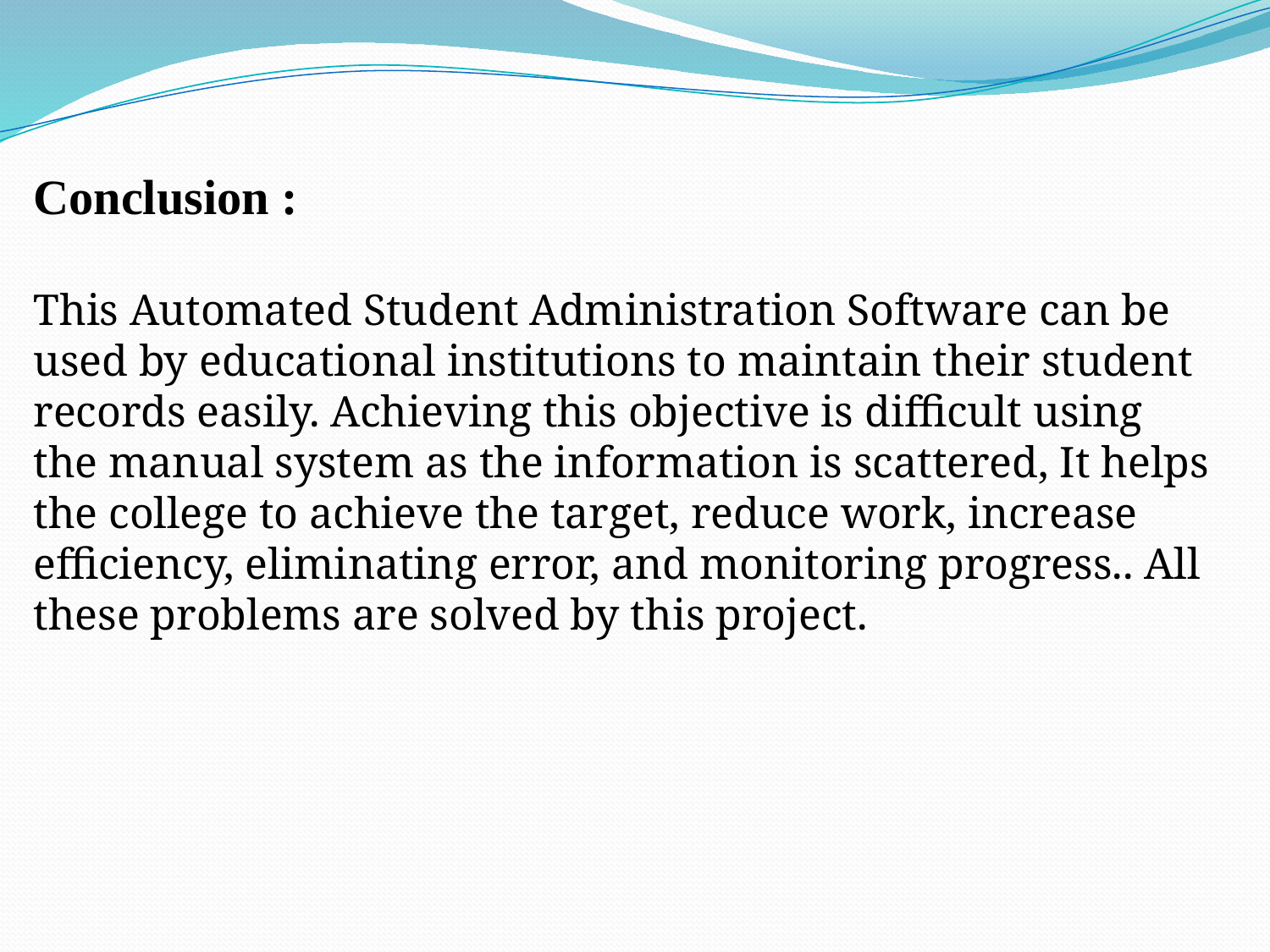

Conclusion :

This Automated Student Administration Software can be used by educational institutions to maintain their student records easily. Achieving this objective is difficult using the manual system as the information is scattered, It helps the college to achieve the target, reduce work, increase efficiency, eliminating error, and monitoring progress.. All these problems are solved by this project.